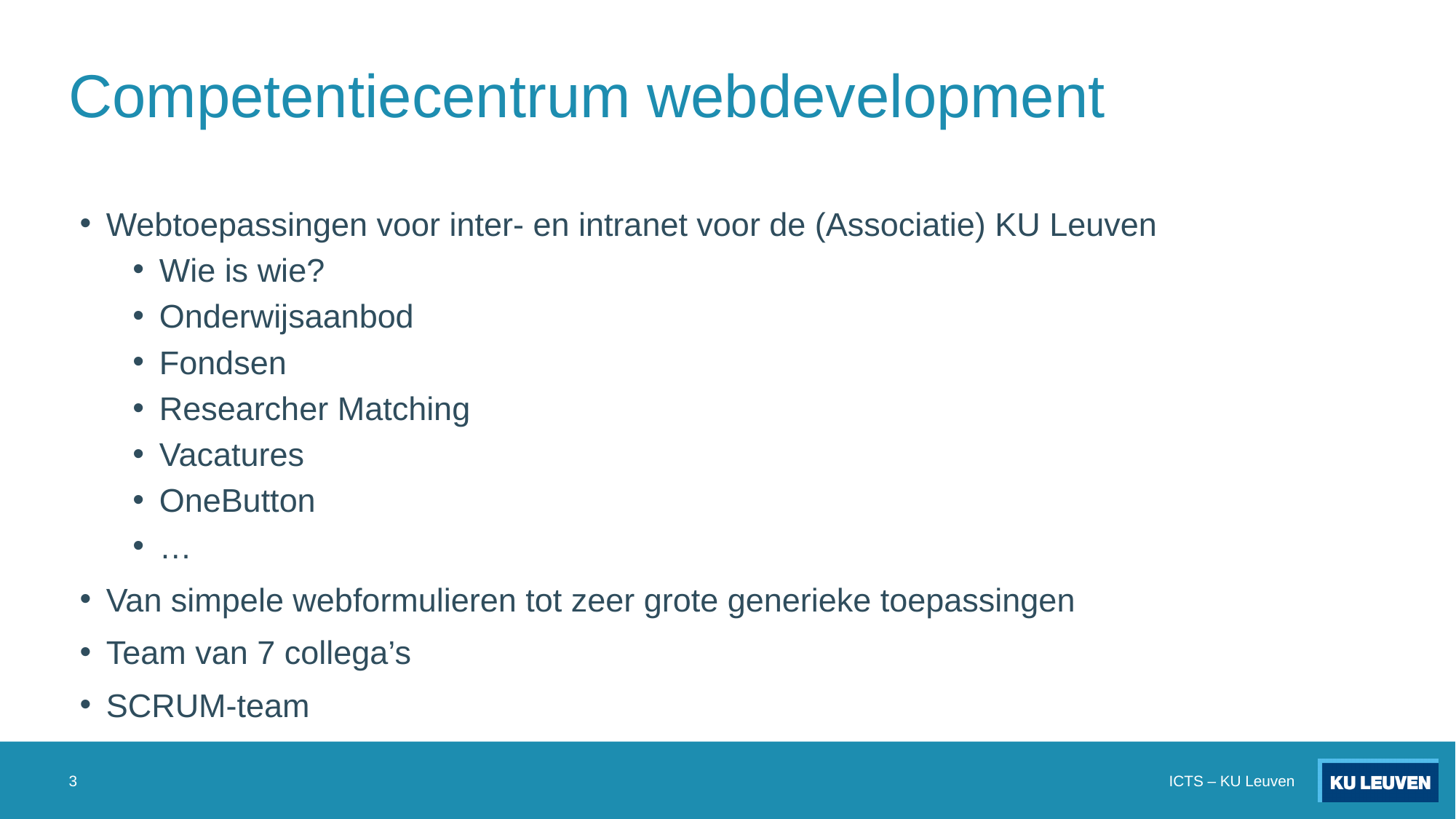

# Competentiecentrum webdevelopment
Webtoepassingen voor inter- en intranet voor de (Associatie) KU Leuven
Wie is wie?
Onderwijsaanbod
Fondsen
Researcher Matching
Vacatures
OneButton
…
Van simpele webformulieren tot zeer grote generieke toepassingen
Team van 7 collega’s
SCRUM-team
3
ICTS – KU Leuven